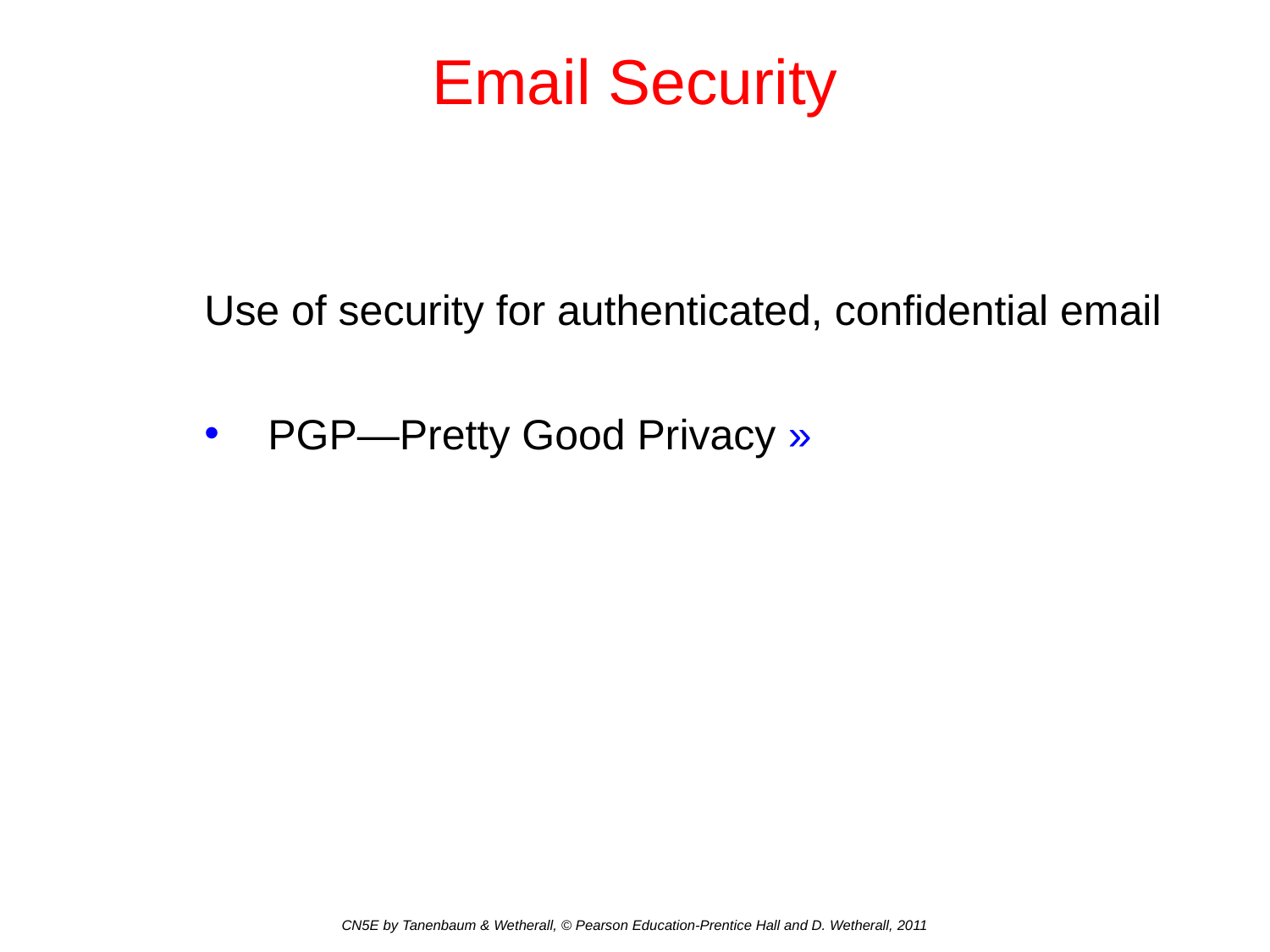

# Email Security
Use of security for authenticated, confidential email

PGP—Pretty Good Privacy »

CN5E by Tanenbaum & Wetherall, © Pearson Education-Prentice Hall and D. Wetherall, 2011